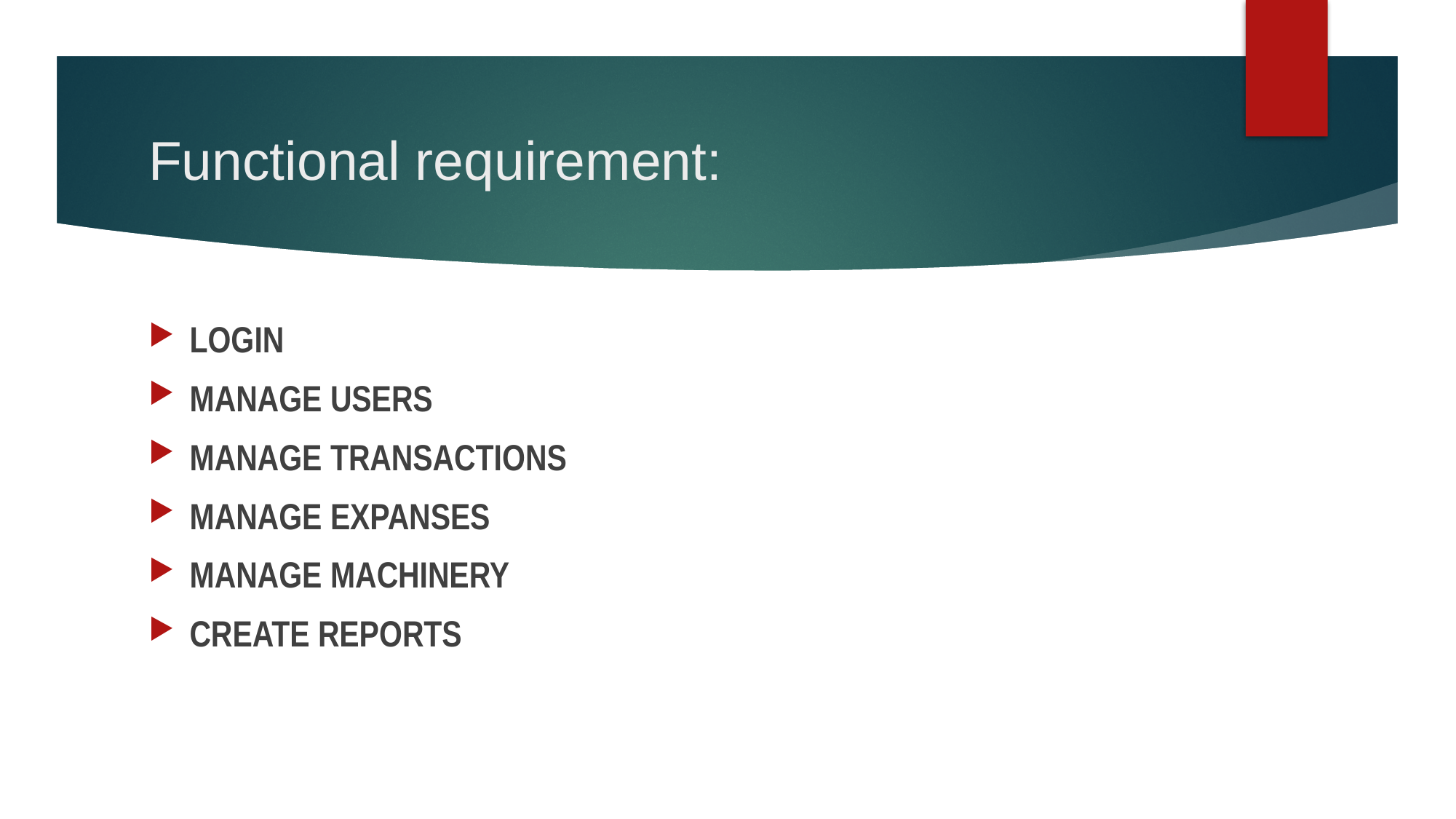

# Functional requirement:
LOGIN
MANAGE USERS
MANAGE TRANSACTIONS
MANAGE EXPANSES
MANAGE MACHINERY
CREATE REPORTS